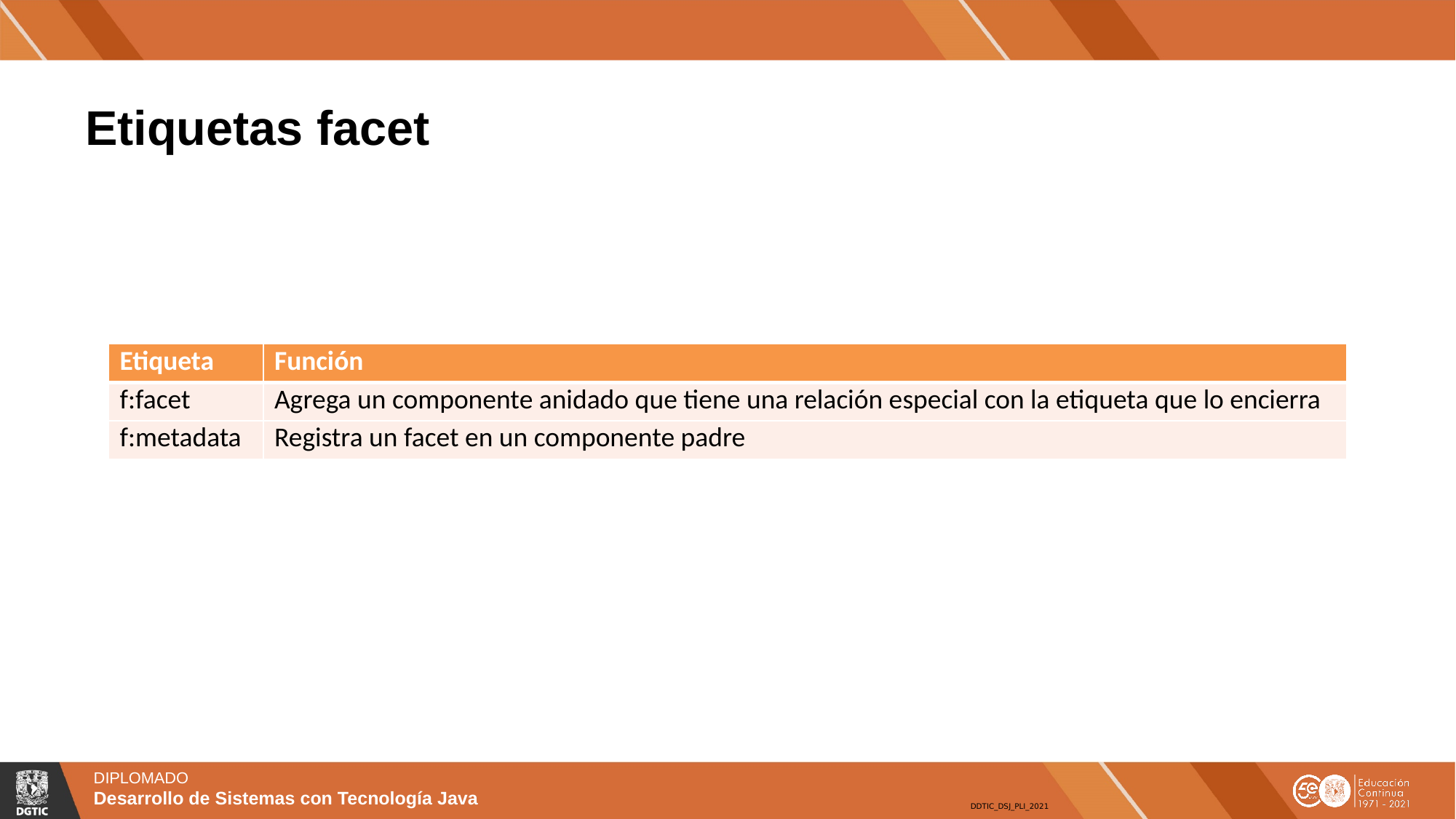

# Etiquetas facet
| Etiqueta | Función |
| --- | --- |
| f:facet | Agrega un componente anidado que tiene una relación especial con la etiqueta que lo encierra |
| f:metadata | Registra un facet en un componente padre |